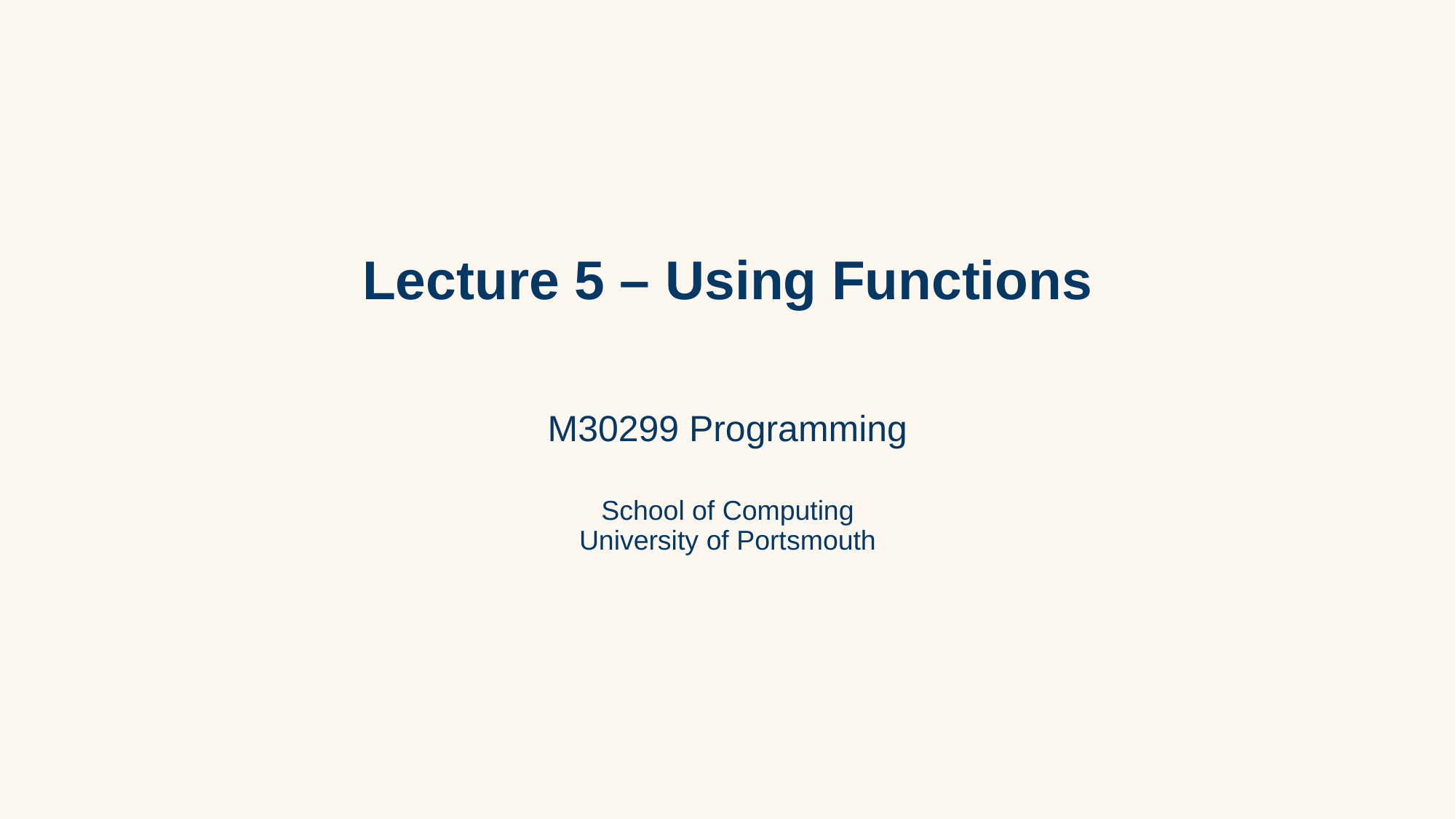

# Lecture 5 – Using Functions
M30299 Programming
School of Computing
University of Portsmouth